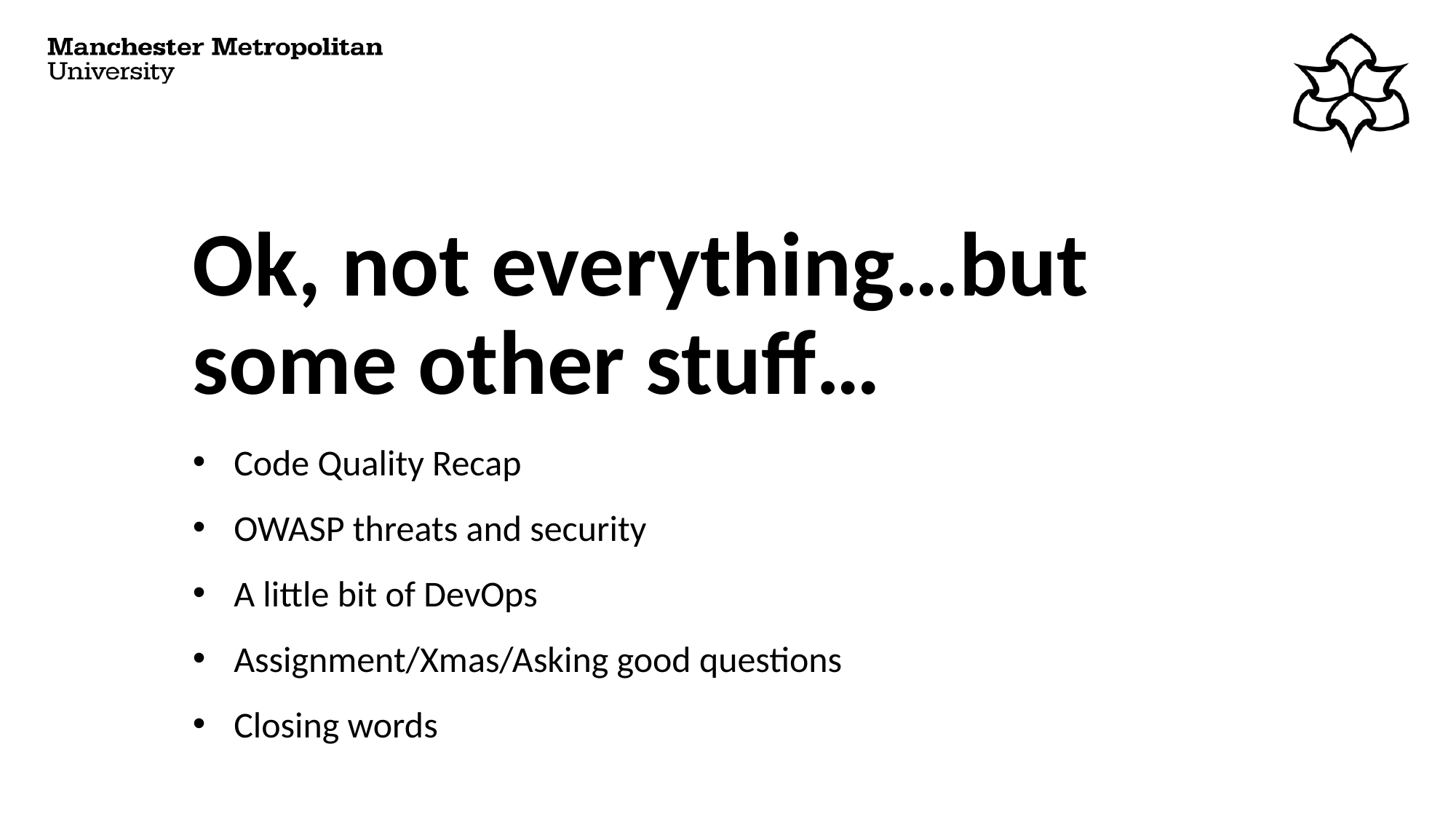

# Ok, not everything…but some other stuff…
Code Quality Recap
OWASP threats and security
A little bit of DevOps
Assignment/Xmas/Asking good questions
Closing words